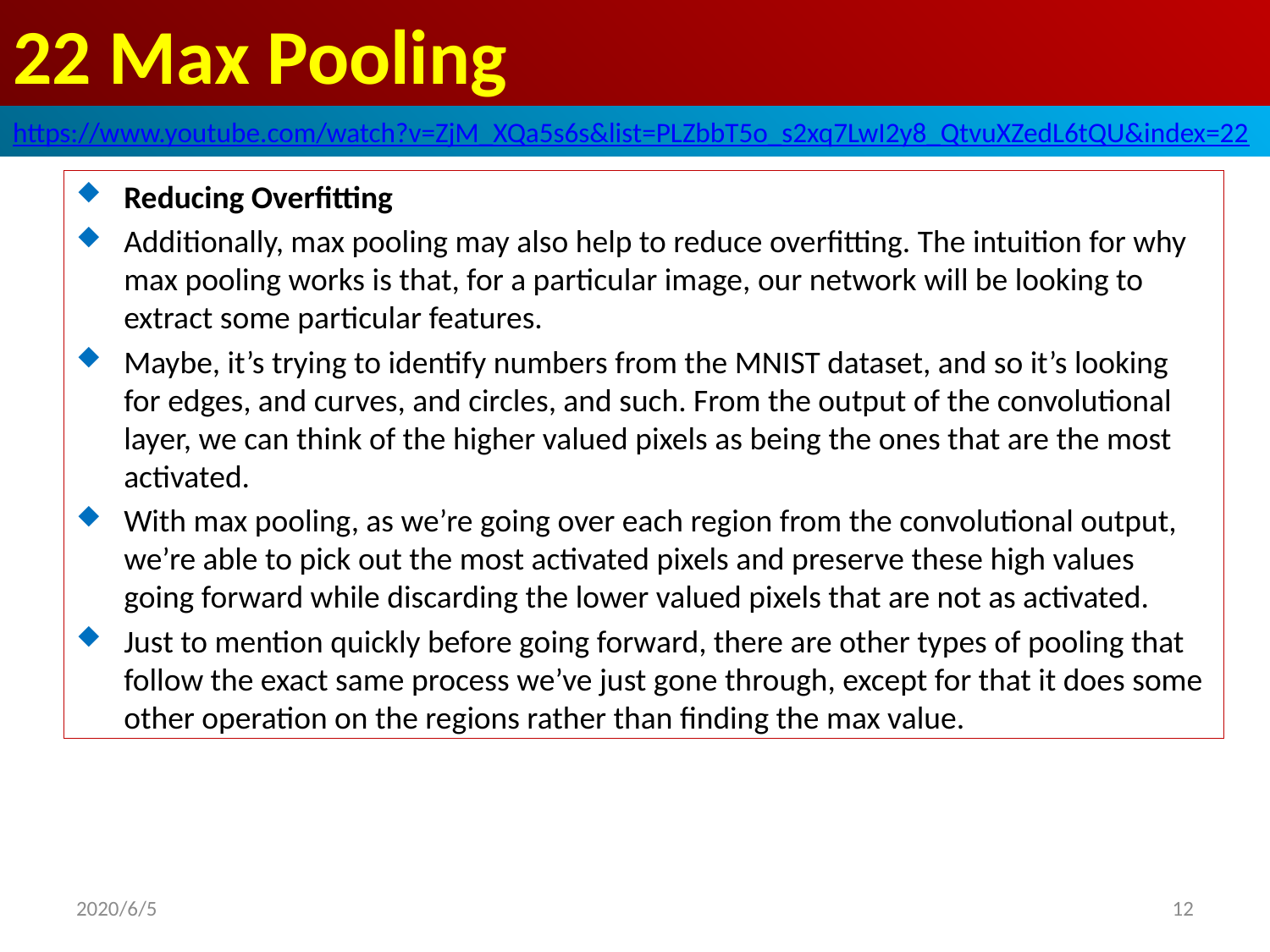

# 22 Max Pooling
https://www.youtube.com/watch?v=ZjM_XQa5s6s&list=PLZbbT5o_s2xq7LwI2y8_QtvuXZedL6tQU&index=22
Reducing Overfitting
Additionally, max pooling may also help to reduce overfitting. The intuition for why max pooling works is that, for a particular image, our network will be looking to extract some particular features.
Maybe, it’s trying to identify numbers from the MNIST dataset, and so it’s looking for edges, and curves, and circles, and such. From the output of the convolutional layer, we can think of the higher valued pixels as being the ones that are the most activated.
With max pooling, as we’re going over each region from the convolutional output, we’re able to pick out the most activated pixels and preserve these high values going forward while discarding the lower valued pixels that are not as activated.
Just to mention quickly before going forward, there are other types of pooling that follow the exact same process we’ve just gone through, except for that it does some other operation on the regions rather than finding the max value.

2020/6/5
12